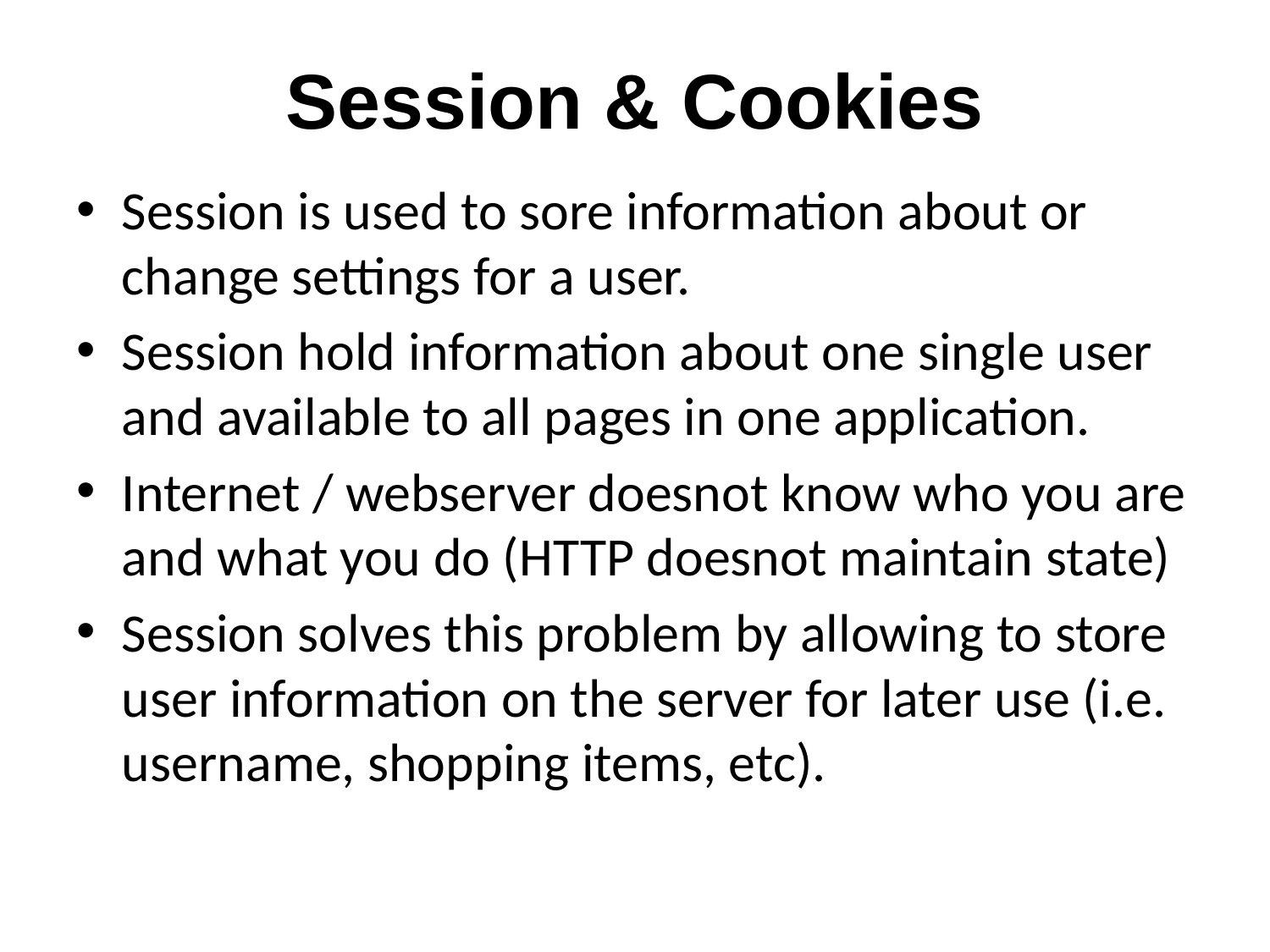

# Session & Cookies
Session is used to sore information about or change settings for a user.
Session hold information about one single user and available to all pages in one application.
Internet / webserver doesnot know who you are and what you do (HTTP doesnot maintain state)
Session solves this problem by allowing to store user information on the server for later use (i.e. username, shopping items, etc).